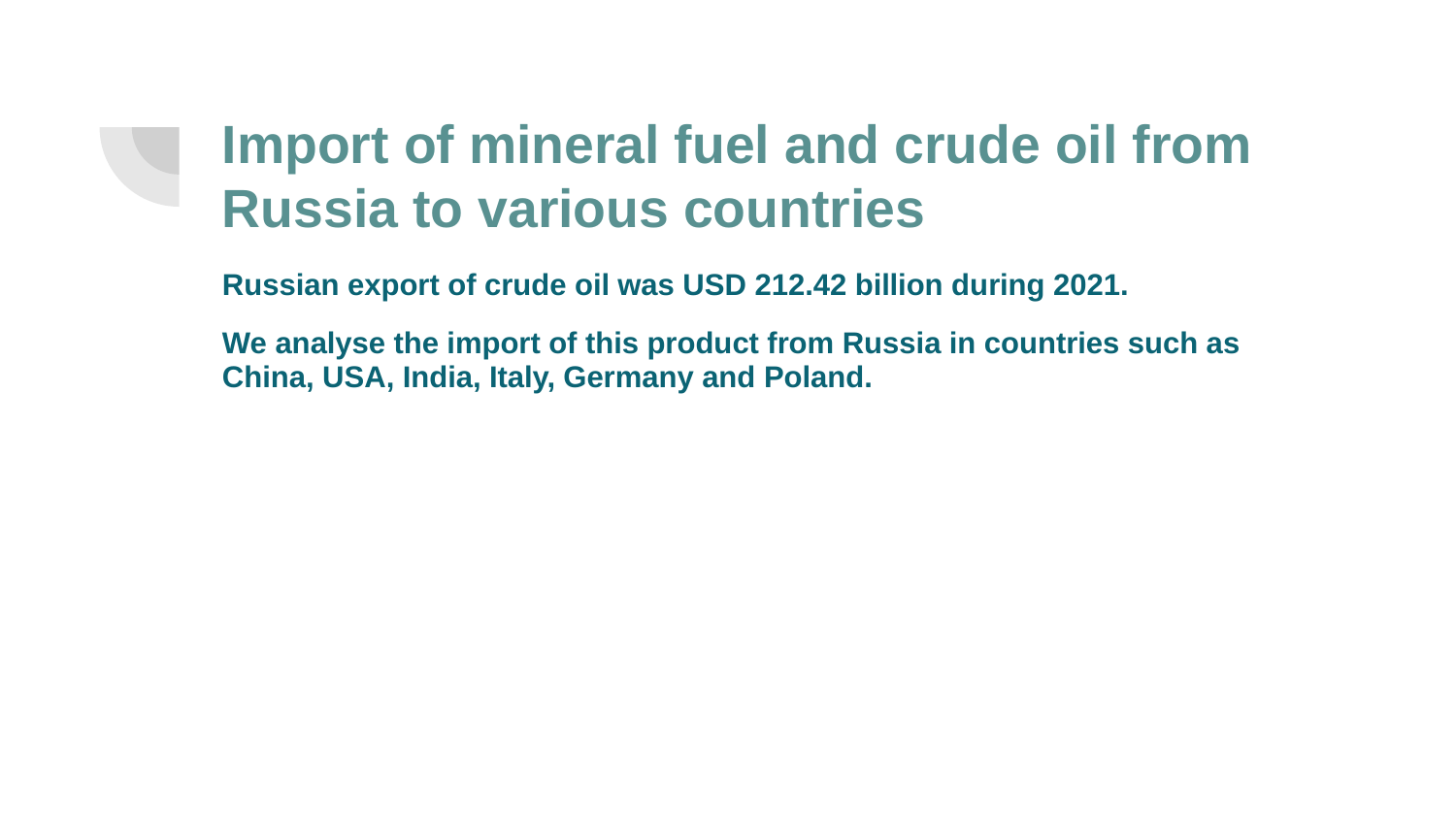

# Import of mineral fuel and crude oil from Russia to various countries
Russian export of crude oil was USD 212.42 billion during 2021.
We analyse the import of this product from Russia in countries such as China, USA, India, Italy, Germany and Poland.